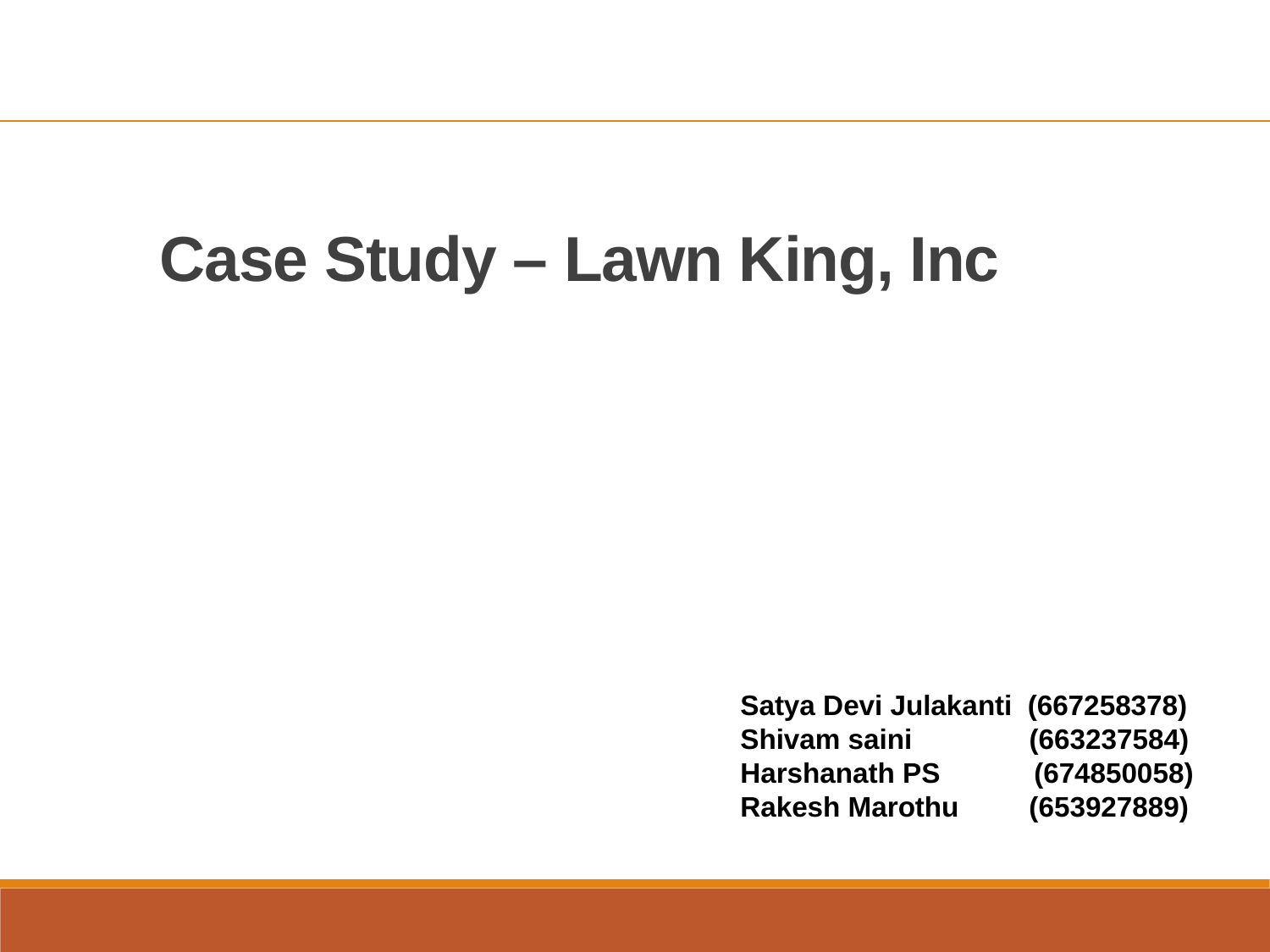

Case Study – Lawn King, Inc
Satya Devi Julakanti  (667258378)
Shivam saini               (663237584)
Harshanath PS            (674850058)
Rakesh Marothu         (653927889)